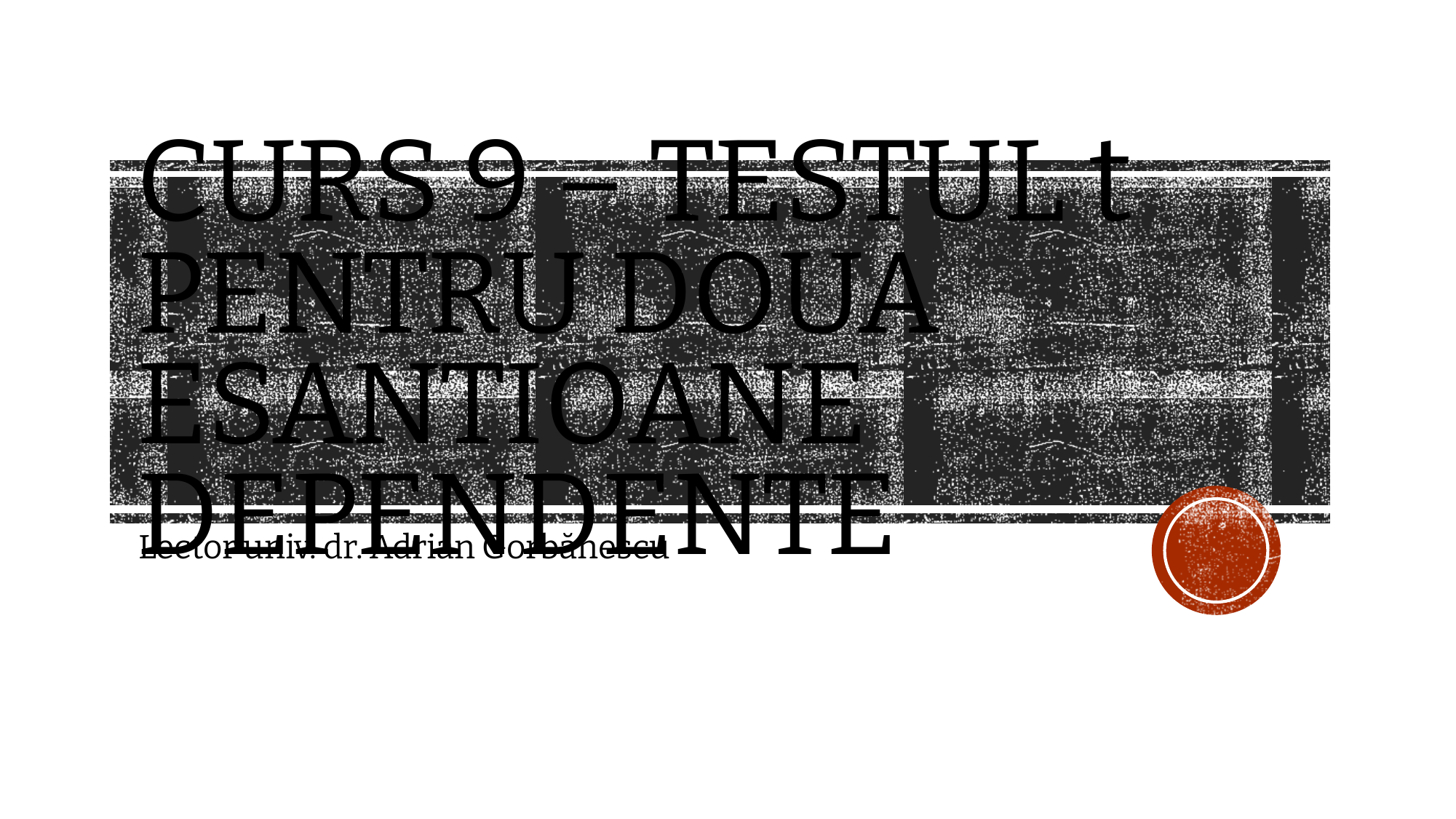

# Curs 9 – testul t pentru doua esantioane dependente
Lector univ. dr. Adrian Gorbănescu